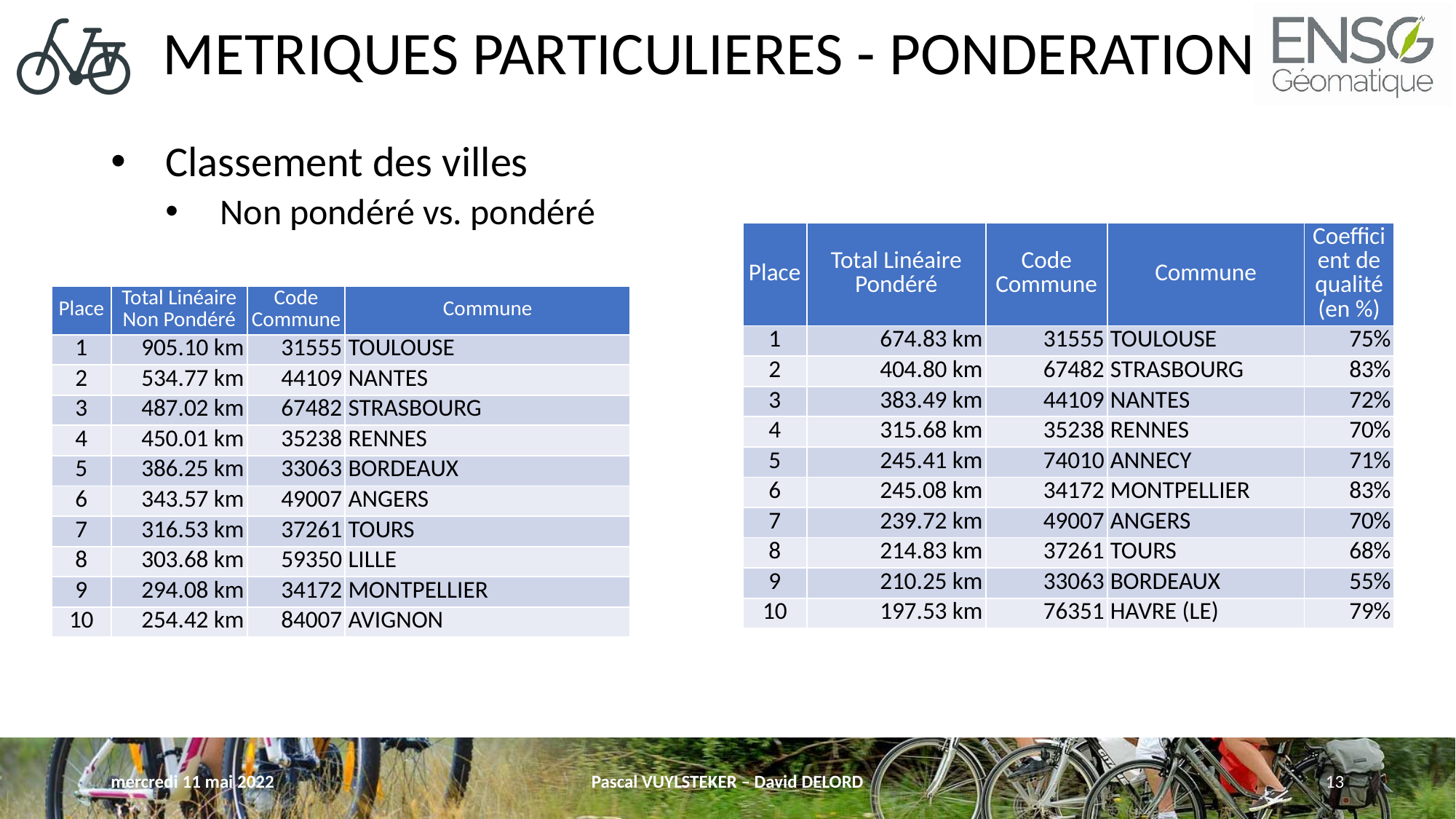

# METRIQUES PARTICULIERES - PONDERATION
Classement des villes
Non pondéré vs. pondéré
| Place | Total Linéaire Pondéré | Code Commune | Commune | Coefficient de qualité (en %) |
| --- | --- | --- | --- | --- |
| 1 | 674.83 km | 31555 | TOULOUSE | 75% |
| 2 | 404.80 km | 67482 | STRASBOURG | 83% |
| 3 | 383.49 km | 44109 | NANTES | 72% |
| 4 | 315.68 km | 35238 | RENNES | 70% |
| 5 | 245.41 km | 74010 | ANNECY | 71% |
| 6 | 245.08 km | 34172 | MONTPELLIER | 83% |
| 7 | 239.72 km | 49007 | ANGERS | 70% |
| 8 | 214.83 km | 37261 | TOURS | 68% |
| 9 | 210.25 km | 33063 | BORDEAUX | 55% |
| 10 | 197.53 km | 76351 | HAVRE (LE) | 79% |
| Place | Total Linéaire Non Pondéré | Code Commune | Commune |
| --- | --- | --- | --- |
| 1 | 905.10 km | 31555 | TOULOUSE |
| 2 | 534.77 km | 44109 | NANTES |
| 3 | 487.02 km | 67482 | STRASBOURG |
| 4 | 450.01 km | 35238 | RENNES |
| 5 | 386.25 km | 33063 | BORDEAUX |
| 6 | 343.57 km | 49007 | ANGERS |
| 7 | 316.53 km | 37261 | TOURS |
| 8 | 303.68 km | 59350 | LILLE |
| 9 | 294.08 km | 34172 | MONTPELLIER |
| 10 | 254.42 km | 84007 | AVIGNON |
mercredi 11 mai 2022
Pascal VUYLSTEKER – David DELORD
13